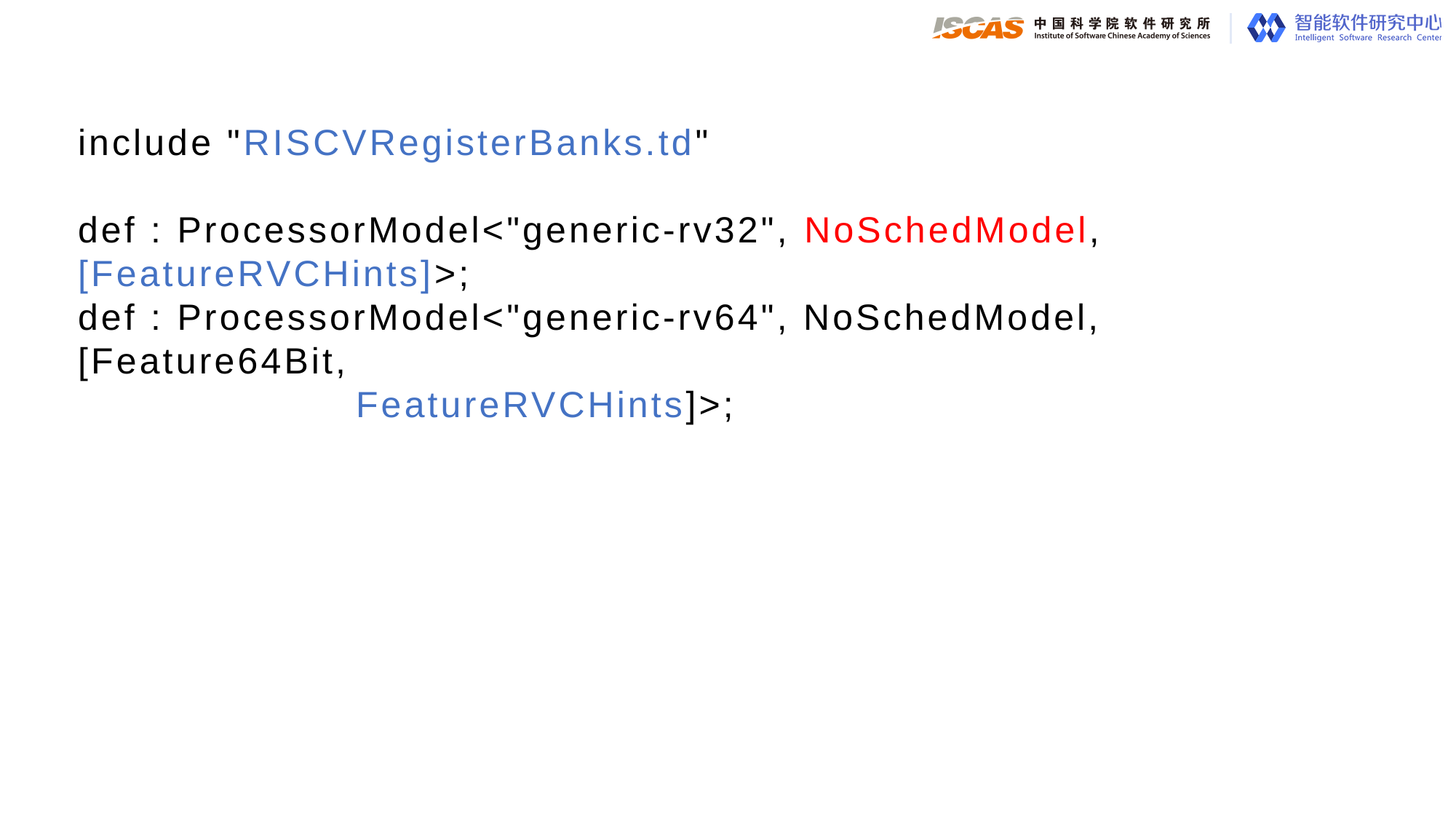

include "RISCVRegisterBanks.td"

def : ProcessorModel<"generic-rv32", NoSchedModel, [FeatureRVCHints]>;
def : ProcessorModel<"generic-rv64", NoSchedModel, [Feature64Bit,
                     FeatureRVCHints]>;